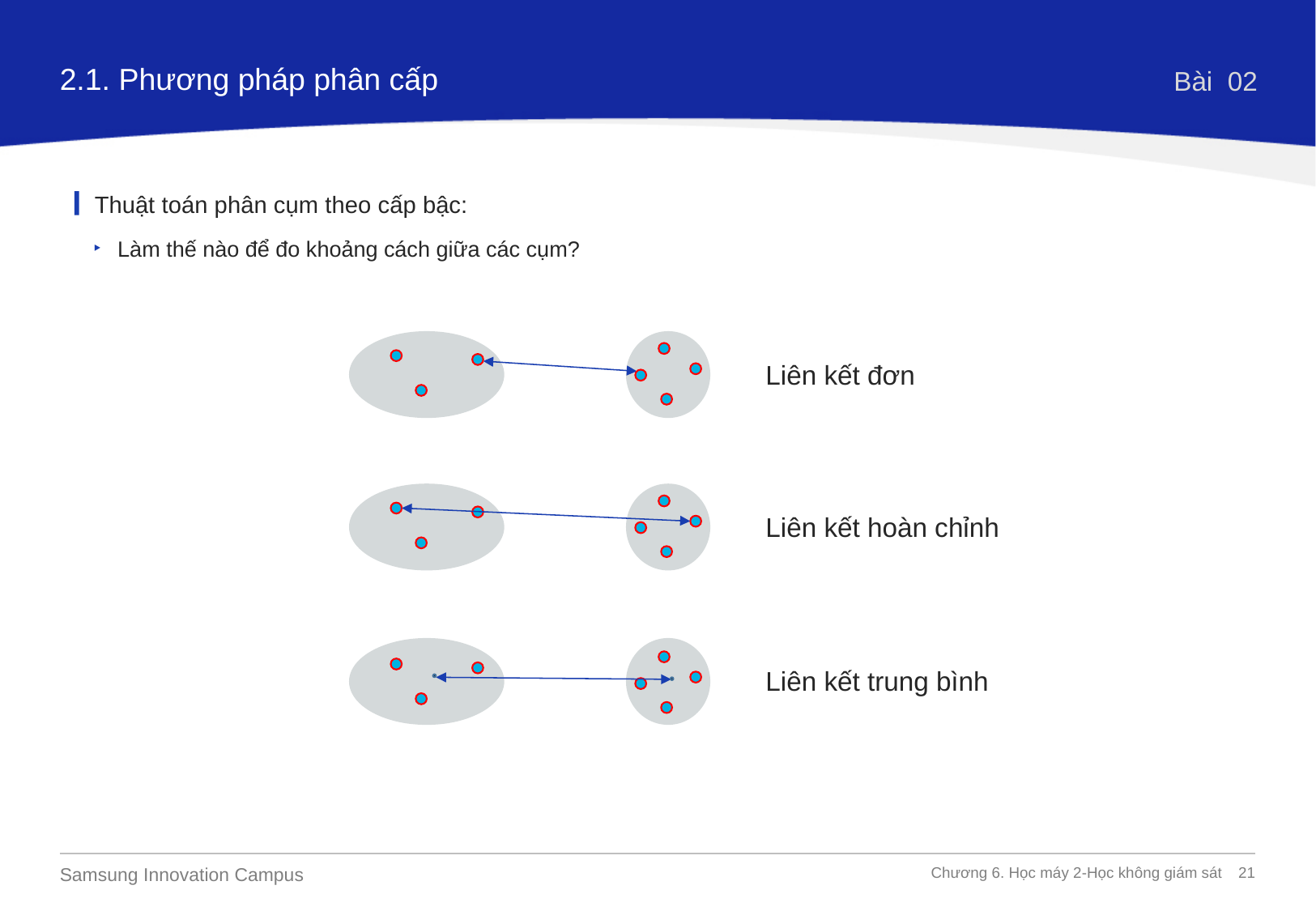

2.1. Phương pháp phân cấp
Bài  02
Thuật toán phân cụm theo cấp bậc:

Làm thế nào để đo khoảng cách giữa các cụm?

Liên kết đơn

Liên kết hoàn chỉnh

Liên kết trung bình